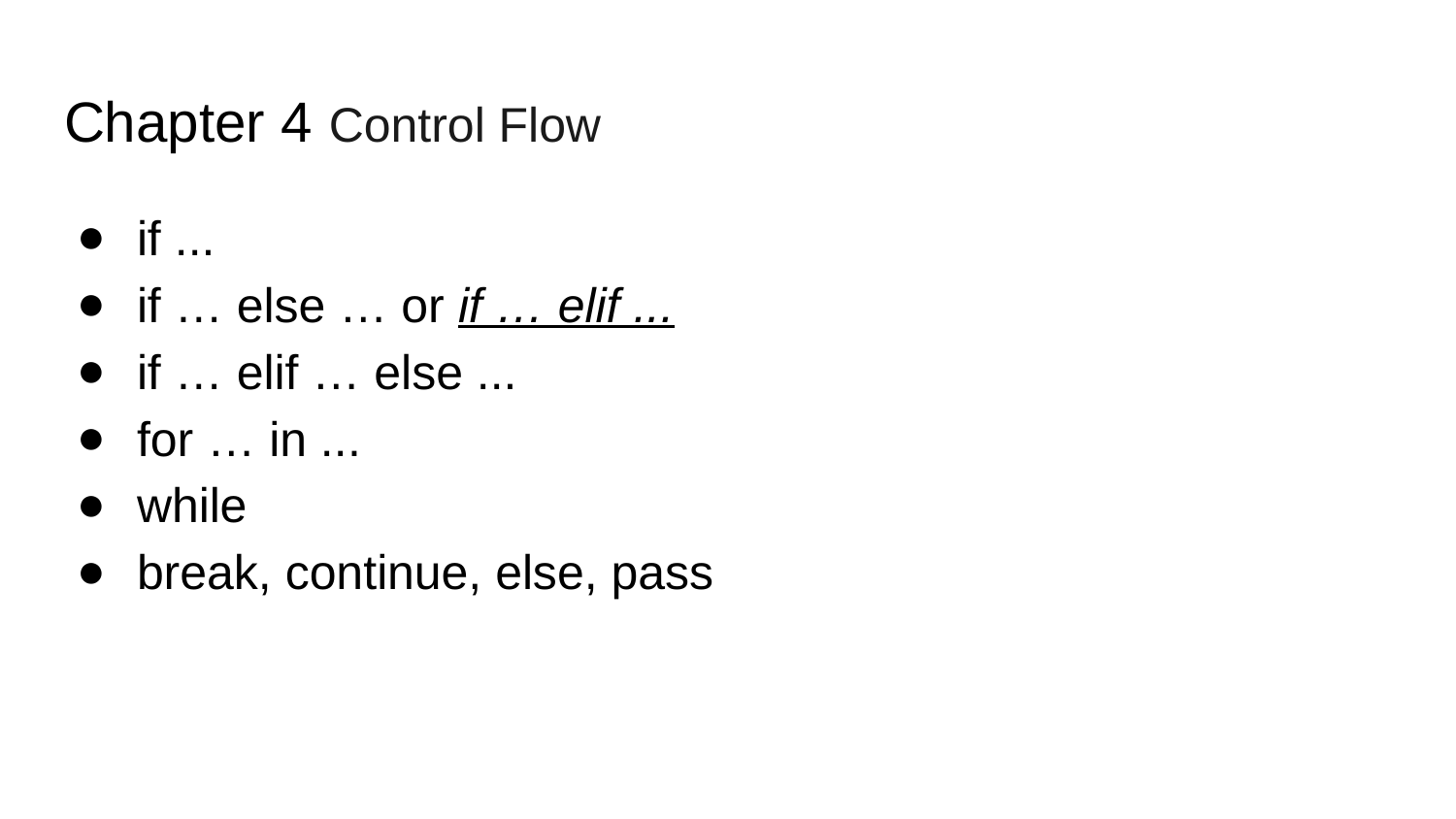

# Chapter 4 Control Flow
if ...
if … else … or if … elif ...
if … elif … else ...
for … in ...
while
break, continue, else, pass